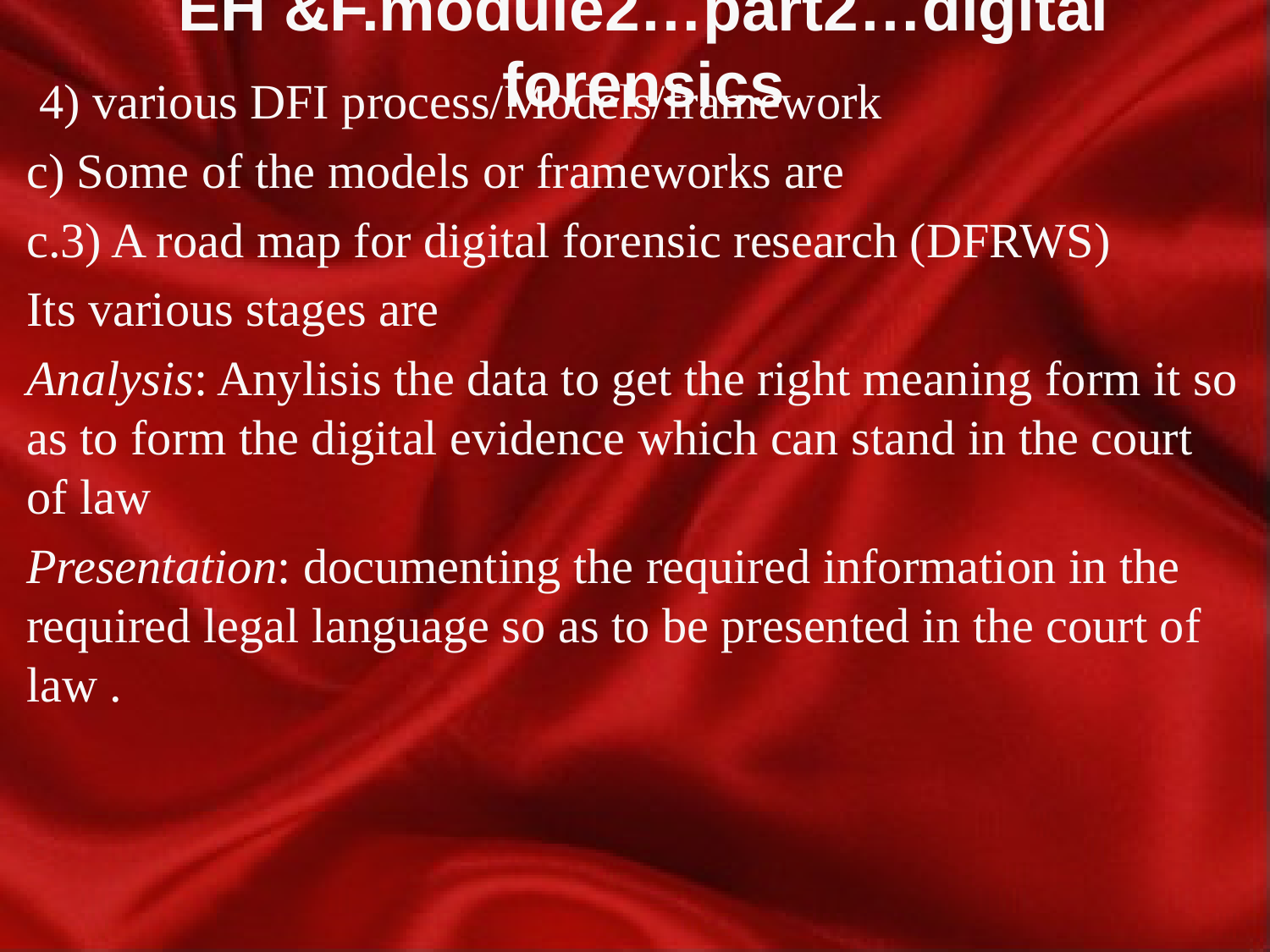

# EH &F.module2…part2…digital forensics
 4) various DFI process/Models/framework
c) Some of the models or frameworks are
c.3) A road map for digital forensic research (DFRWS)
Its various stages are
Analysis: Anylisis the data to get the right meaning form it so as to form the digital evidence which can stand in the court of law
Presentation: documenting the required information in the required legal language so as to be presented in the court of law .